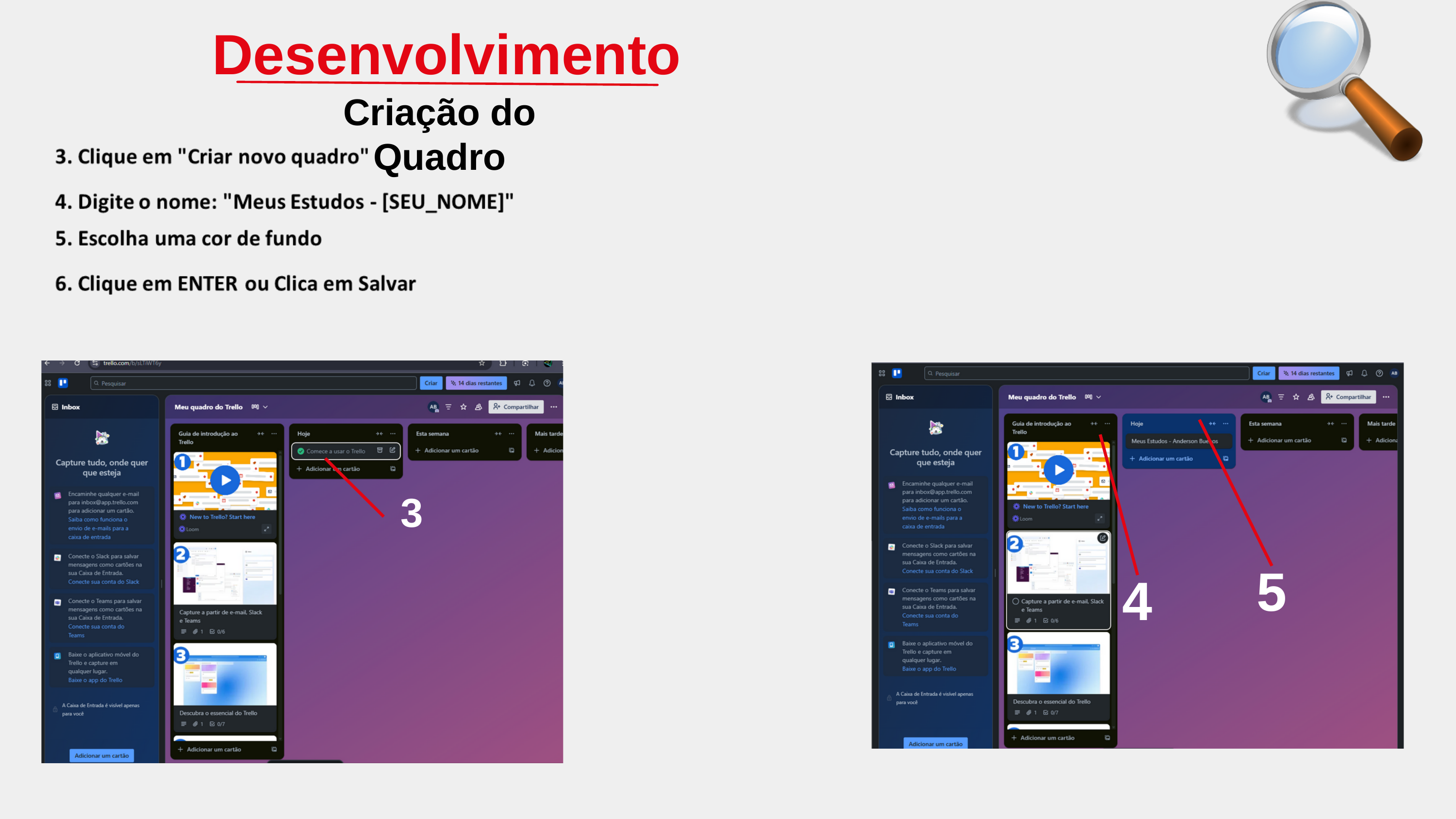

Desenvolvimento

Criação do Quadro

3
5
4